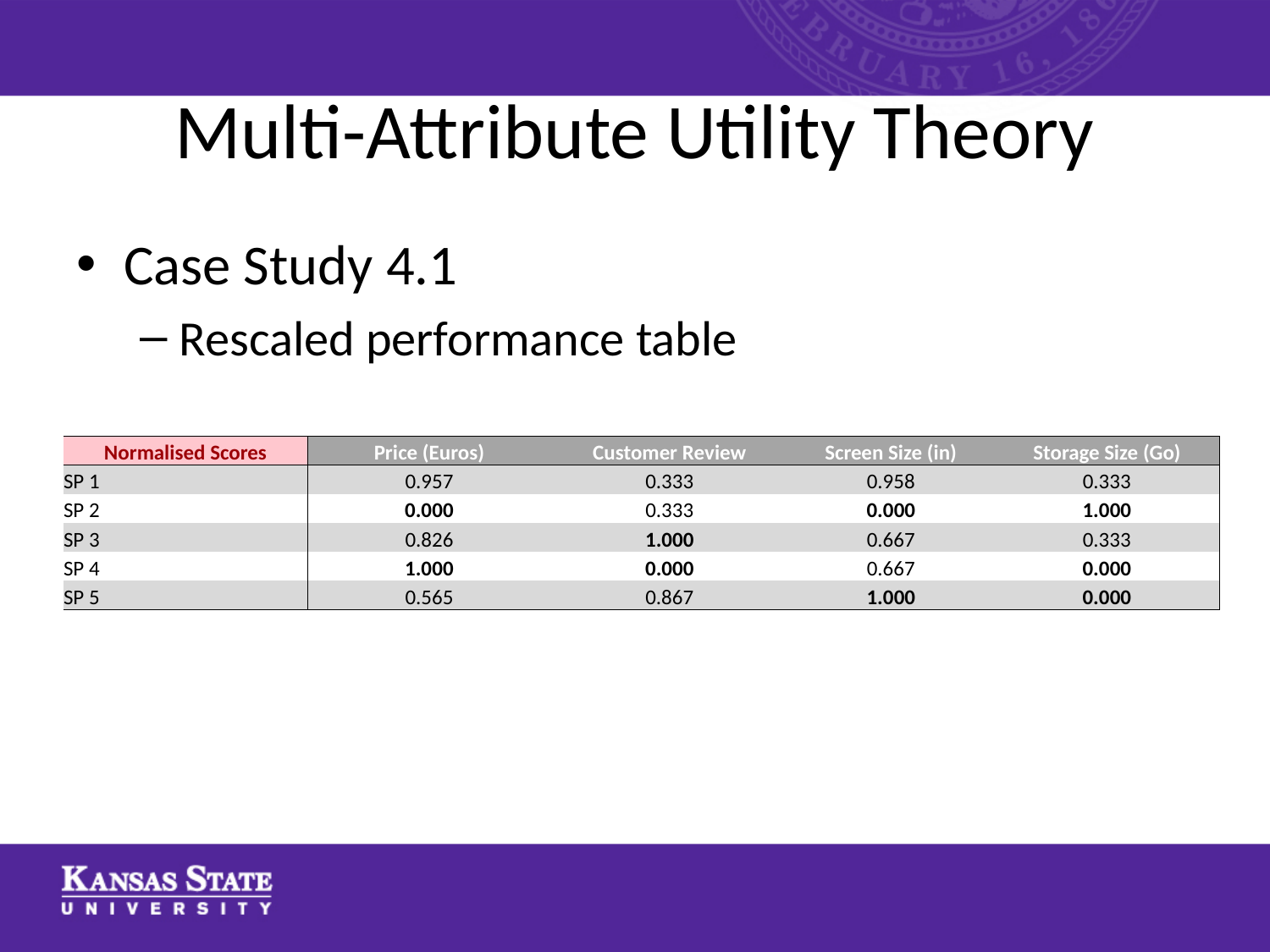

# Multi-Attribute Utility Theory
Case Study 4.1
Rescaled performance table

| Normalised Scores | Price (Euros) | Customer Review | Screen Size (in) | Storage Size (Go) |
| --- | --- | --- | --- | --- |
| SP 1 | 0.957 | 0.333 | 0.958 | 0.333 |
| SP 2 | 0.000 | 0.333 | 0.000 | 1.000 |
| SP 3 | 0.826 | 1.000 | 0.667 | 0.333 |
| SP 4 | 1.000 | 0.000 | 0.667 | 0.000 |
| SP 5 | 0.565 | 0.867 | 1.000 | 0.000 |